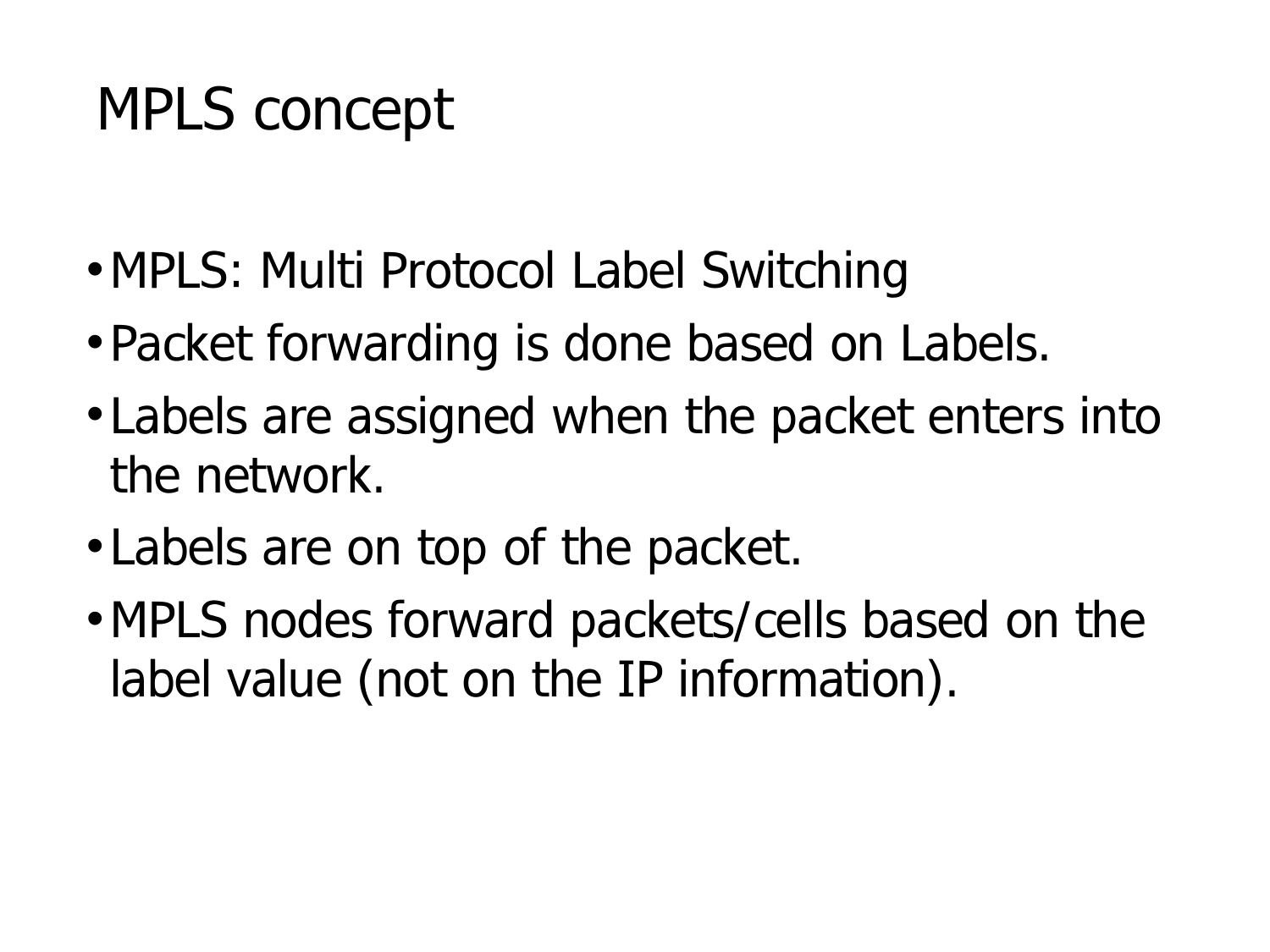

# MPLS concept
MPLS: Multi Protocol Label Switching
Packet forwarding is done based on Labels.
Labels are assigned when the packet enters into the network.
Labels are on top of the packet.
MPLS nodes forward packets/cells based on the label value (not on the IP information).